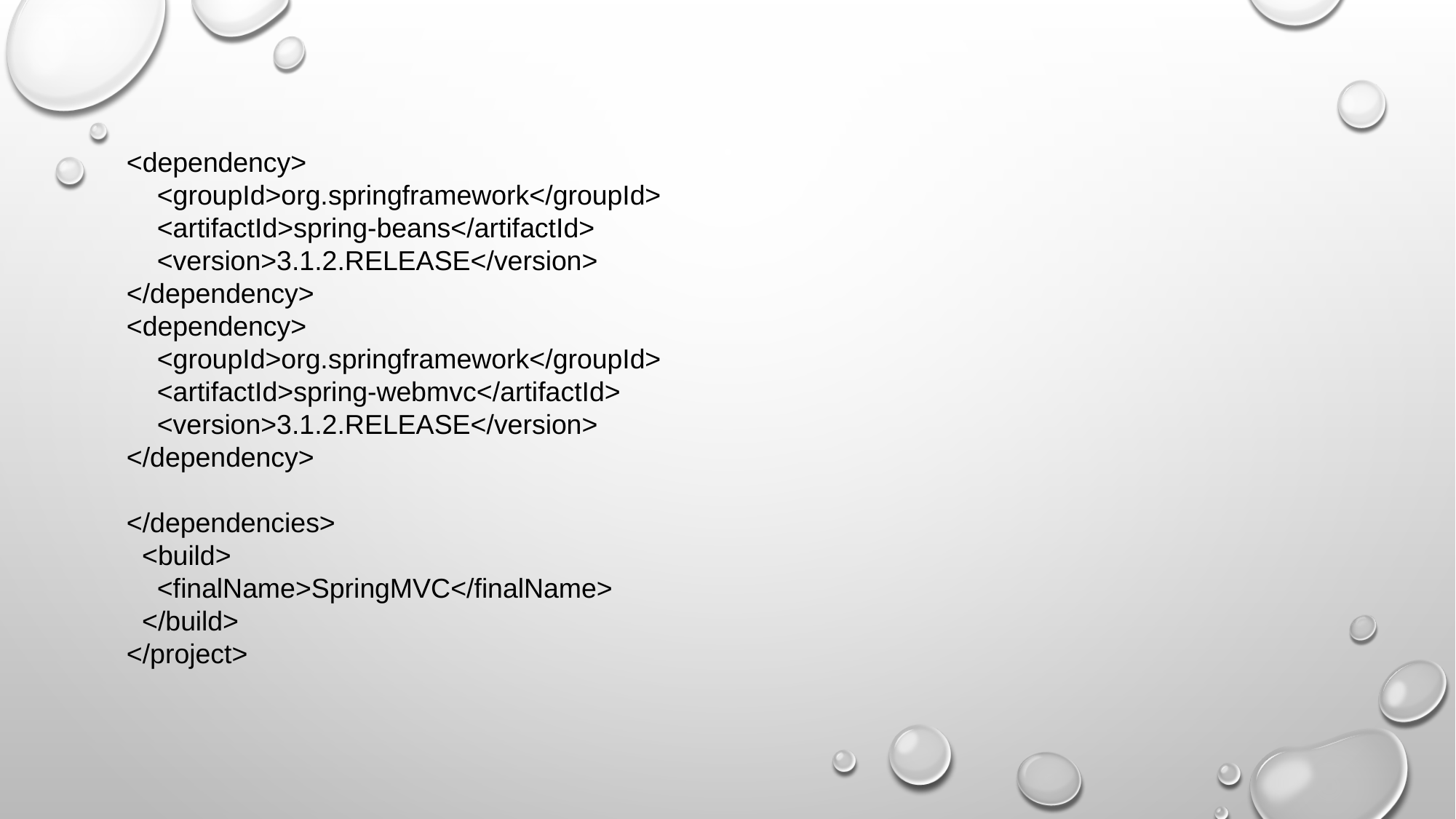

<dependency>
    <groupId>org.springframework</groupId>
    <artifactId>spring-beans</artifactId>
    <version>3.1.2.RELEASE</version>
</dependency>
<dependency>
    <groupId>org.springframework</groupId>
    <artifactId>spring-webmvc</artifactId>
    <version>3.1.2.RELEASE</version>
</dependency>

</dependencies>
  <build>
    <finalName>SpringMVC</finalName>
  </build>
</project>